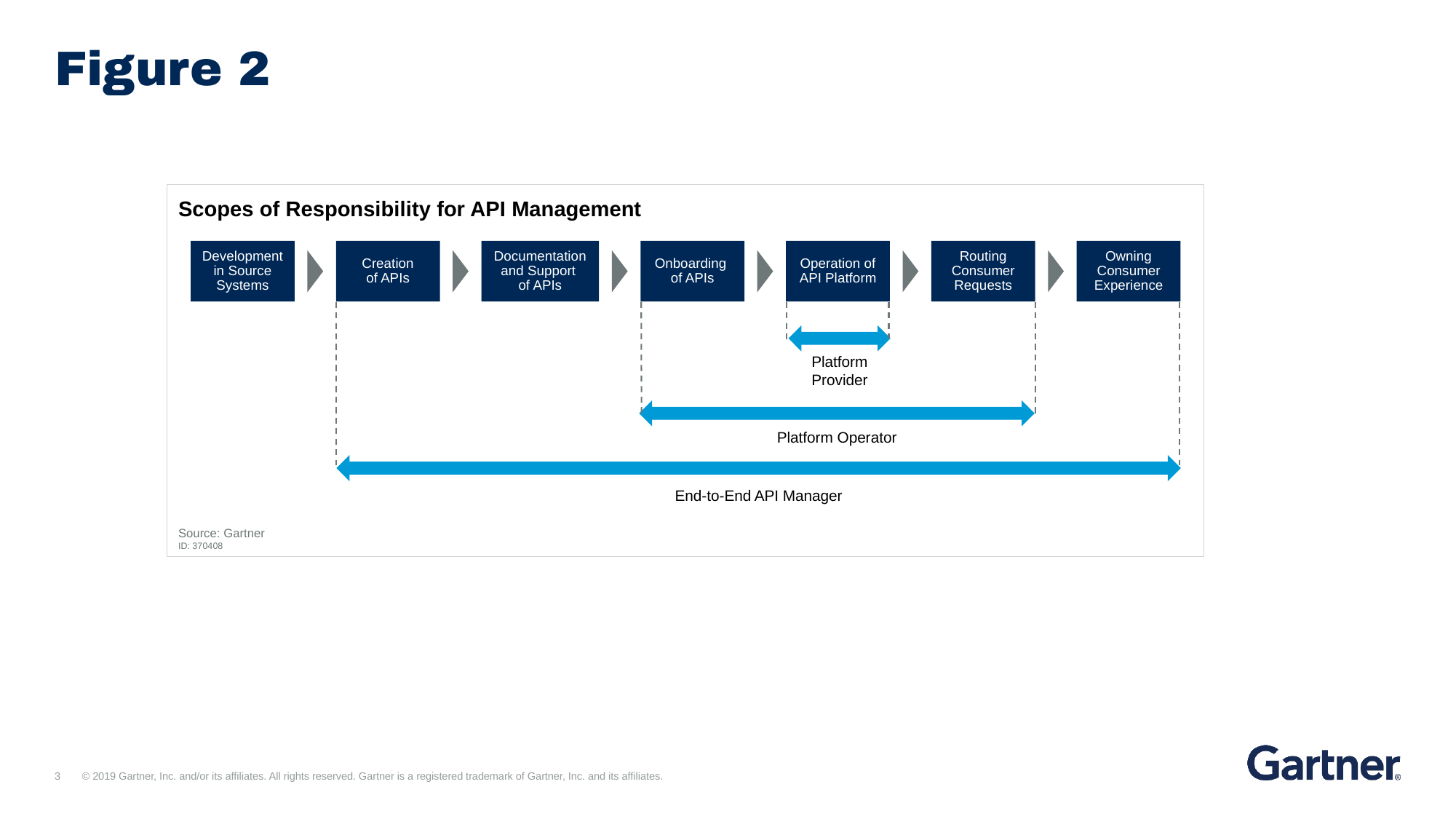

# Figure 2

Scopes of Responsibility for API Management
Development
in Source Systems
Creation
of APIs
Documentation and Support
of APIs
Onboarding
of APIs
Operation of API Platform
Routing Consumer Requests
Owning Consumer Experience

Platform Provider

Platform Operator

End-to-End API Manager
Source: Gartner
ID: 370408